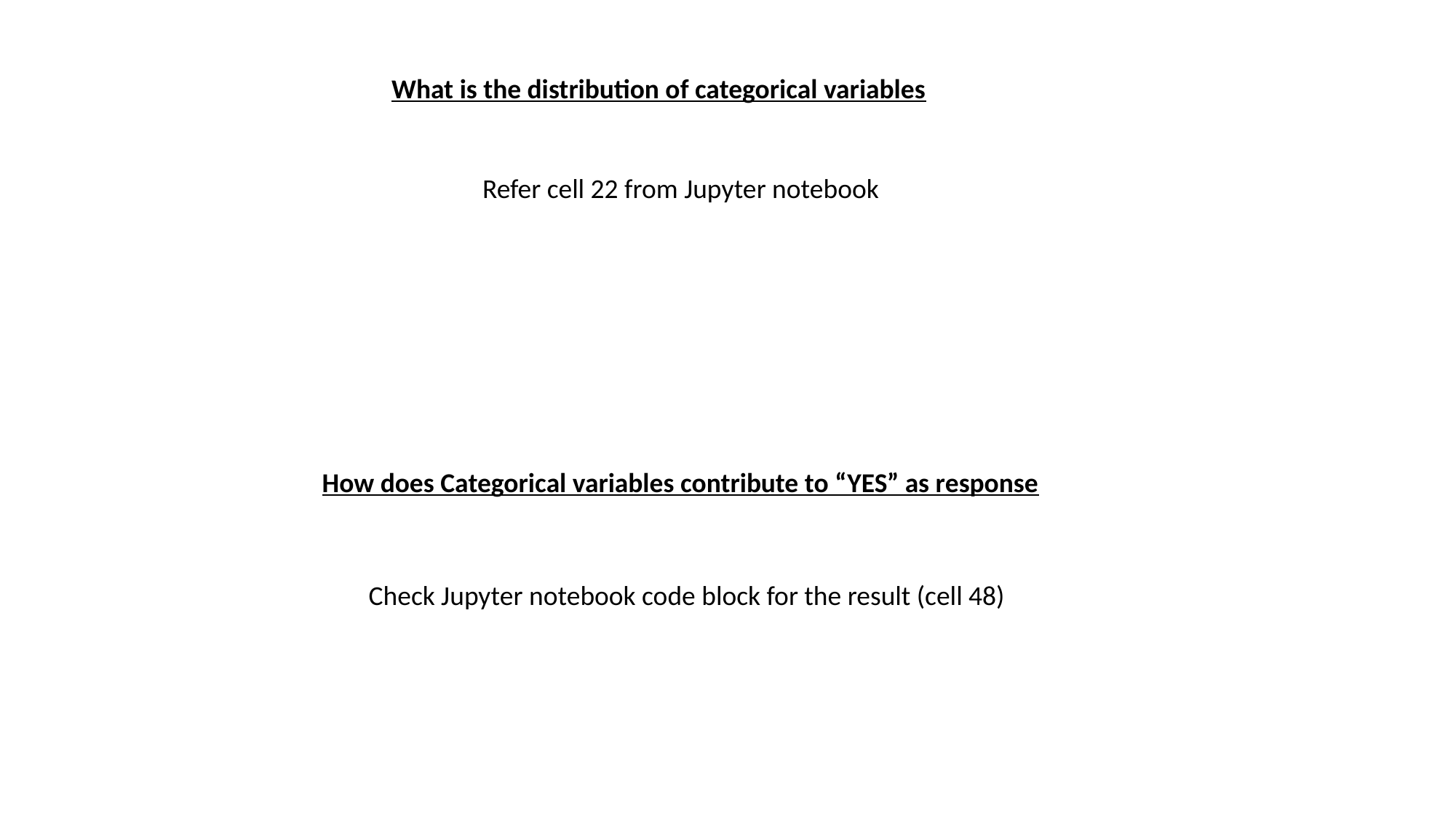

What is the distribution of categorical variables
Refer cell 22 from Jupyter notebook
How does Categorical variables contribute to “YES” as response
Check Jupyter notebook code block for the result (cell 48)